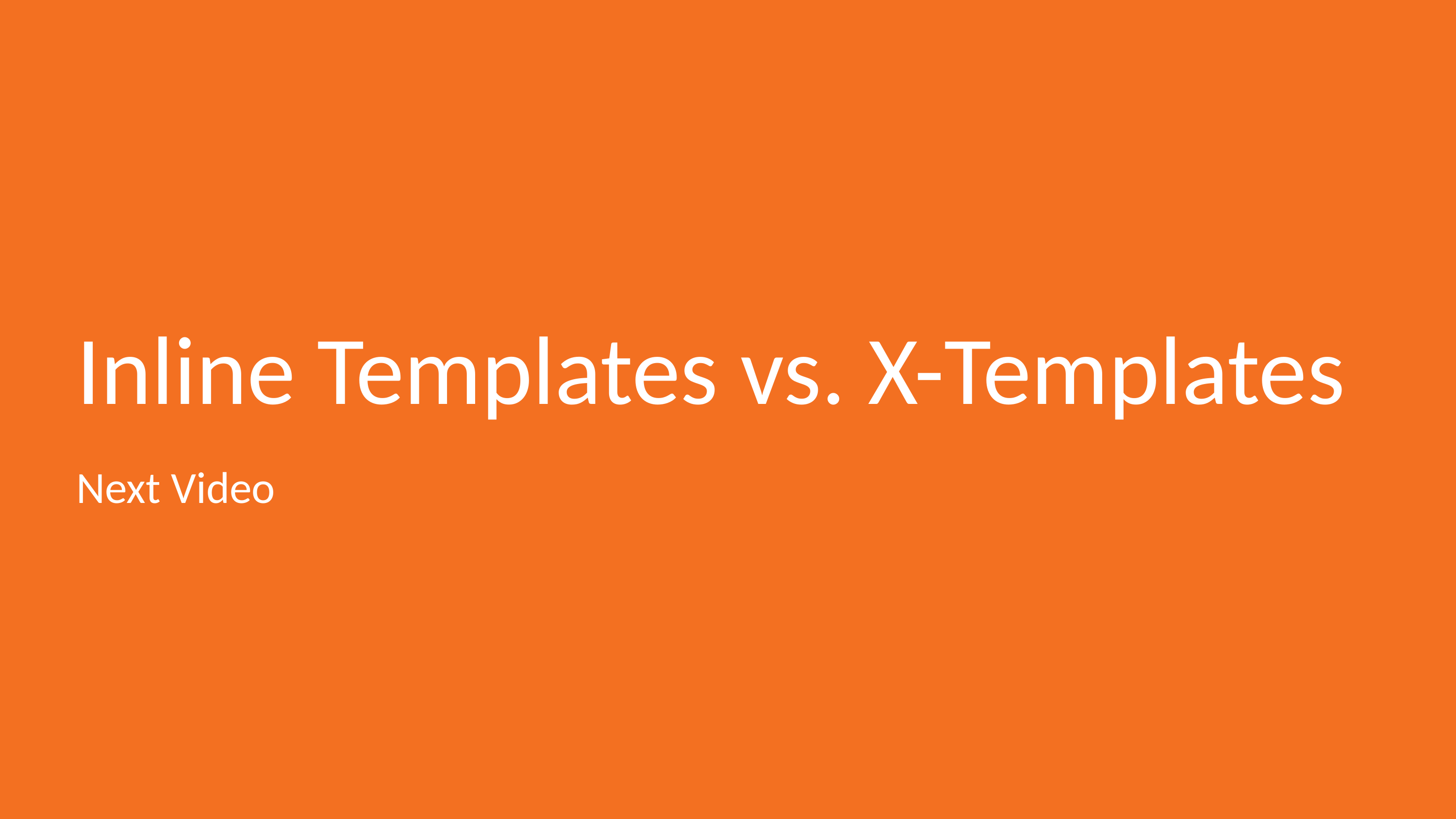

# Inline Templates vs. X-Templates
Next Video